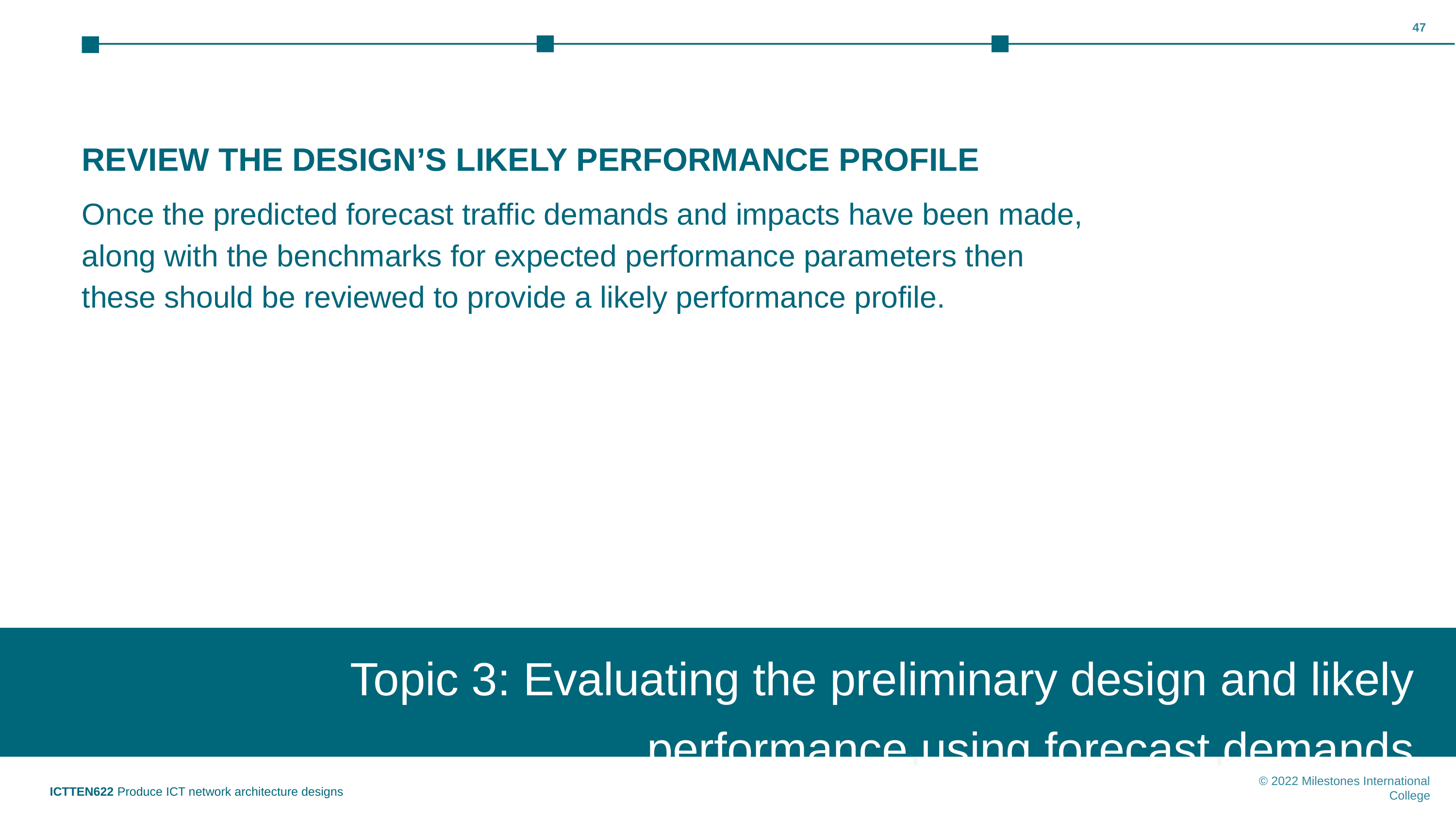

47

REVIEW THE DESIGN’S LIKELY PERFORMANCE PROFILE
Once the predicted forecast traffic demands and impacts have been made, along with the benchmarks for expected performance parameters then these should be reviewed to provide a likely performance profile.

Topic 3: Evaluating the preliminary design and likely performance using forecast demands
Topic 1: Insert topic title
ICTTEN622 Produce ICT network architecture designs
© 2022 Milestones International College